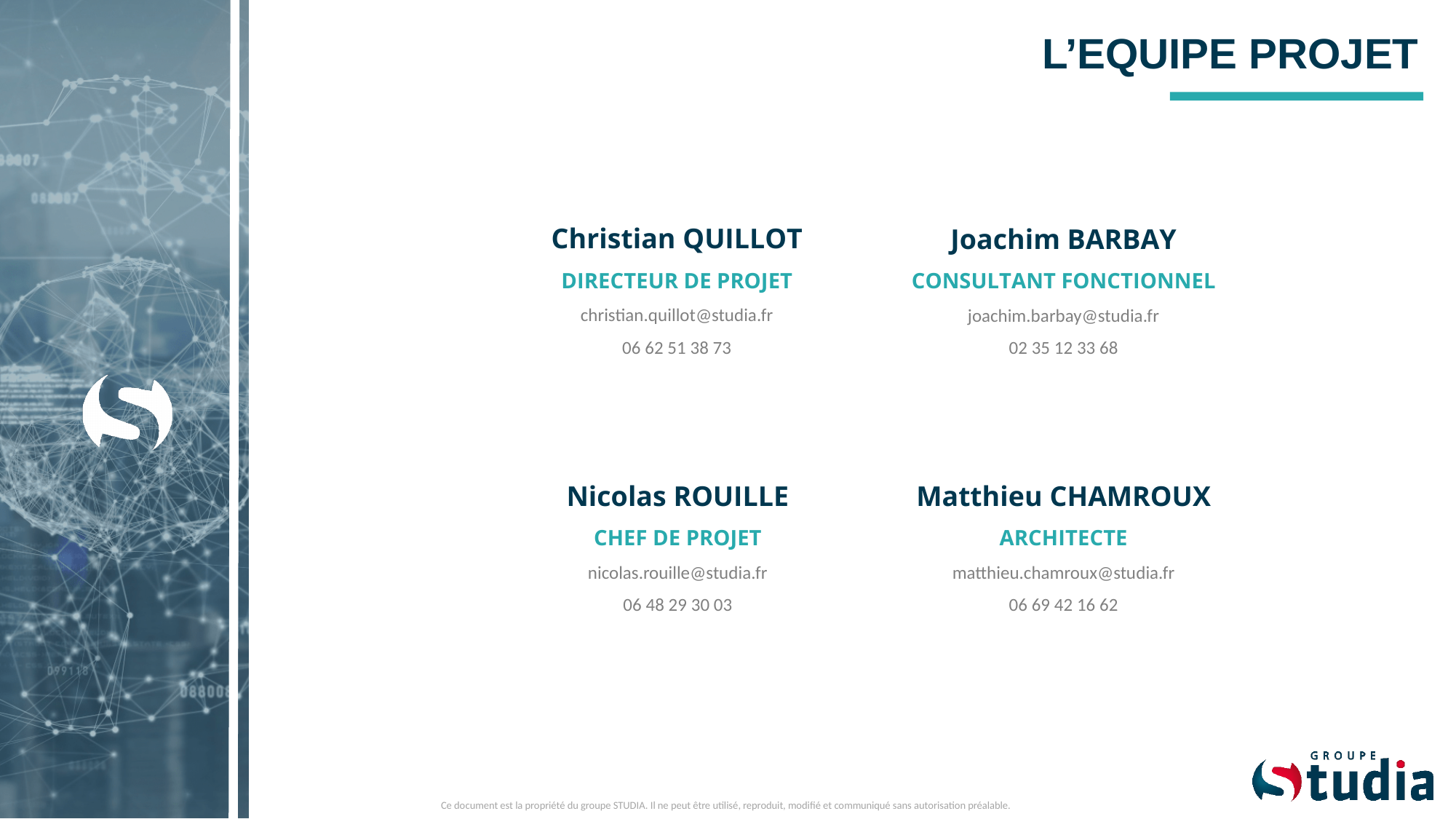

# L’EQUIPE PROJET
Christian QUILLOT
DIRECTEUR DE PROJET
christian.quillot@studia.fr
06 62 51 38 73
Joachim BARBAY
CONSULTANT FONCTIONNEL
joachim.barbay@studia.fr
02 35 12 33 68
Nicolas ROUILLE
CHEF DE PROJET
nicolas.rouille@studia.fr
06 48 29 30 03
Matthieu CHAMROUX
ARCHITECTE
matthieu.chamroux@studia.fr
06 69 42 16 62